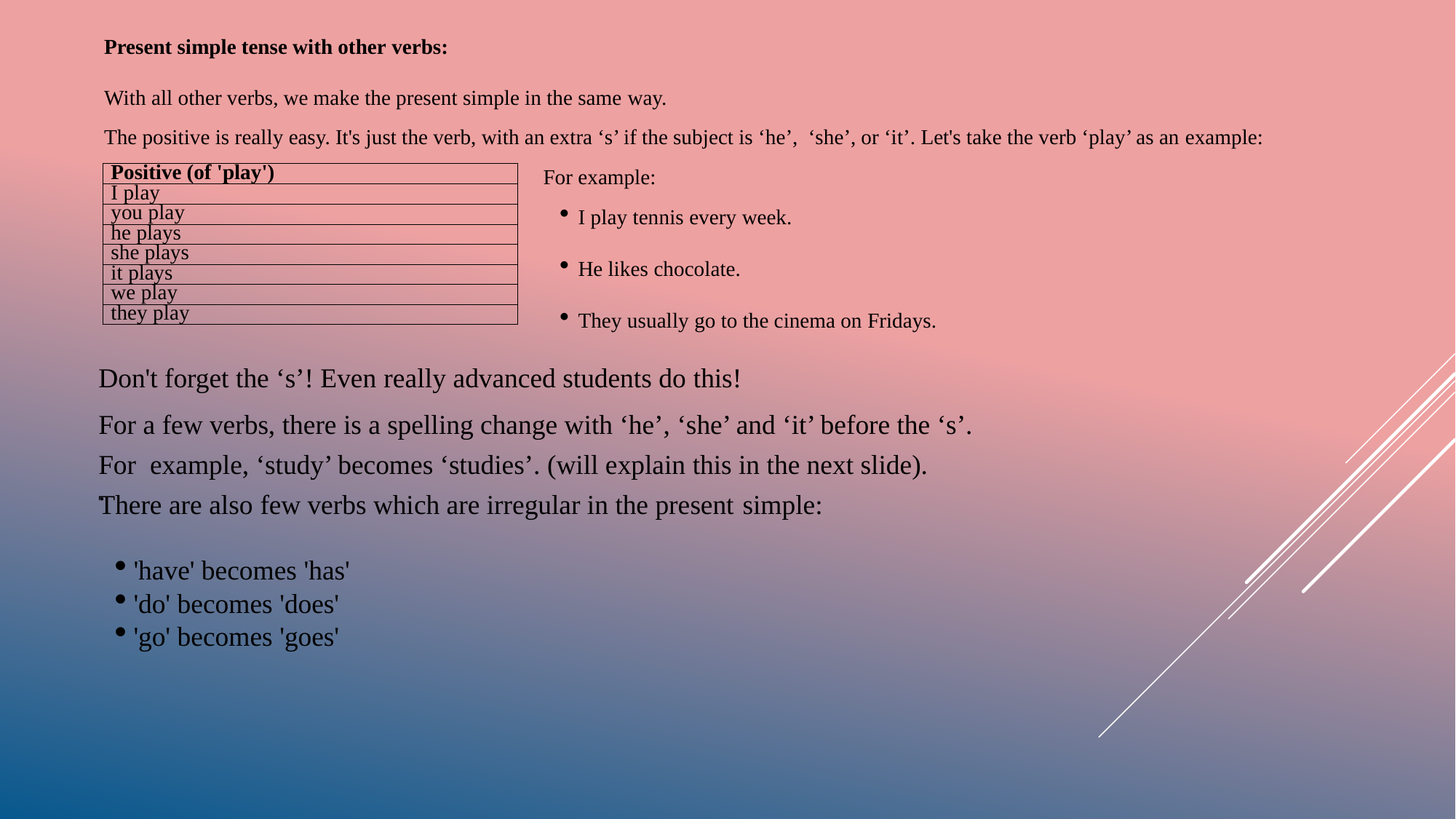

Present simple tense with other verbs:

With all other verbs, we make the present simple in the same way.

The positive is really easy. It's just the verb, with an extra ‘s’ if the subject is ‘he’,  ‘she’, or ‘it’. Let's take the verb ‘play’ as an example:
| Positive (of 'play') |
| --- |
| I play |
| you play |
| he plays |
| she plays |
| it plays |
| we play |
| they play |
For example:

I play tennis every week.

He likes chocolate.

They usually go to the cinema on Fridays.

Don't forget the ‘s’! Even really advanced students do this!

For a few verbs, there is a spelling change with ‘he’, ‘she’ and ‘it’ before the ‘s’.

For  example, ‘study’ becomes ‘studies’. (will explain this in the next slide).

.
There are also few verbs which are irregular in the present simple:

'have' becomes 'has'
'do' becomes 'does'
'go' becomes 'goes'

© 2012 www.perfect-english-grammar.com
May be freely copied for personal or classroom use.
15